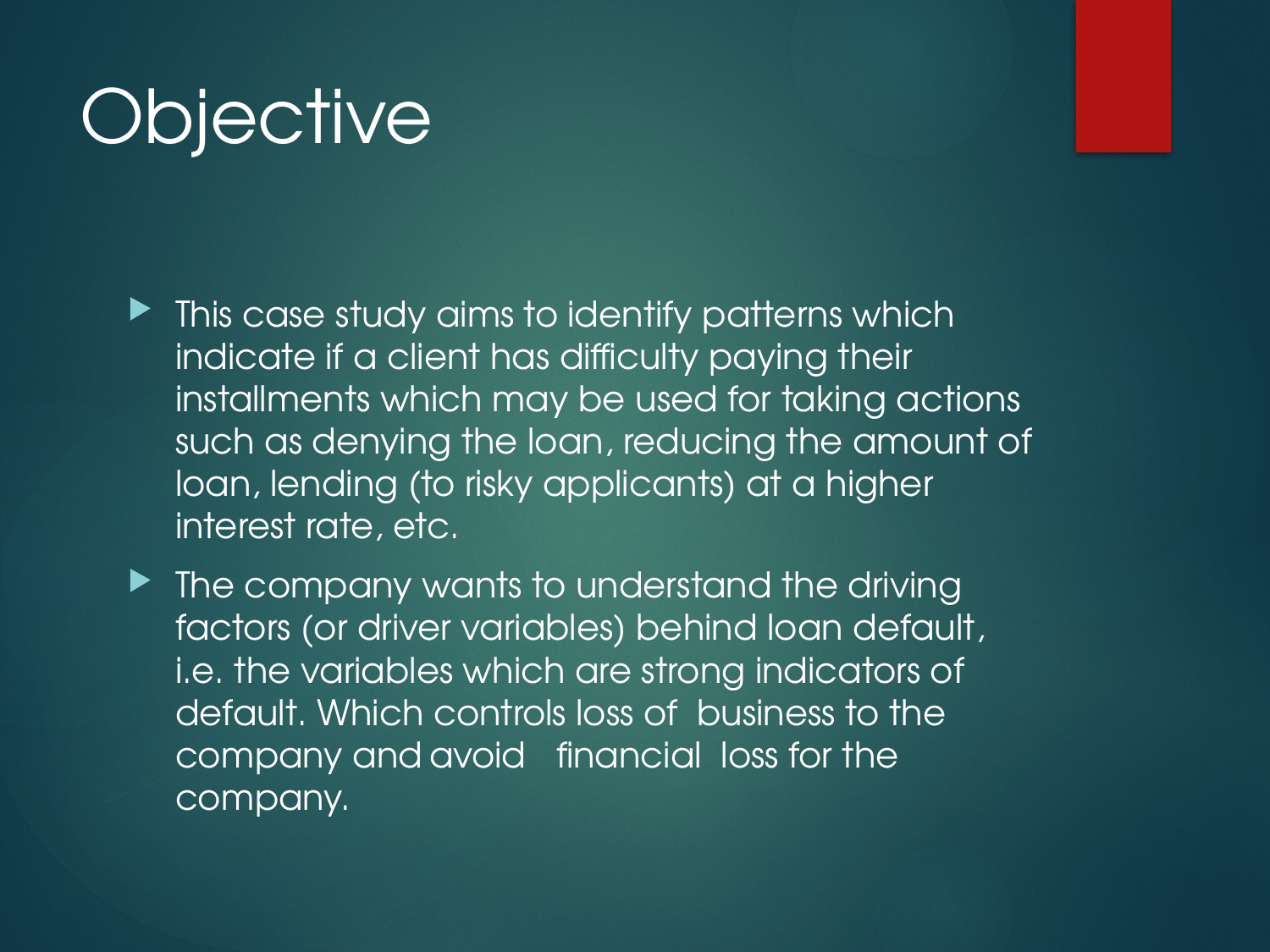

# Objective
This case study aims to identify patterns which indicate if a client has difficulty paying their installments which may be used for taking actions such as denying the loan, reducing the amount of loan, lending (to risky applicants) at a higher interest rate, etc.
The company wants to understand the driving factors (or driver variables) behind loan default, i.e. the variables which are strong indicators of default. Which controls loss of  business to the company and	avoid	financial  loss for the company.